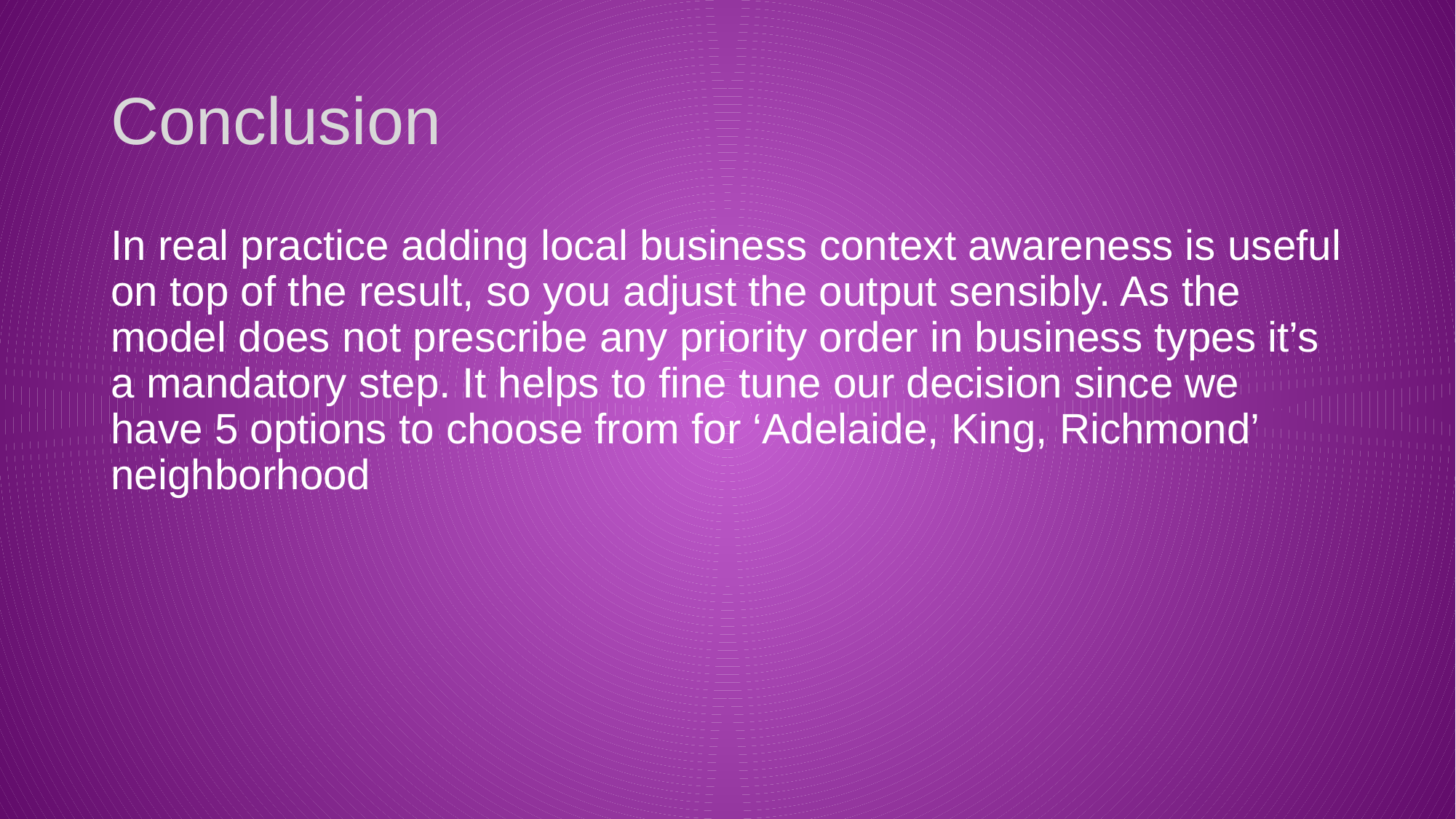

# Conclusion
In real practice adding local business context awareness is useful on top of the result, so you adjust the output sensibly. As the model does not prescribe any priority order in business types it’s a mandatory step. It helps to fine tune our decision since we have 5 options to choose from for ‘Adelaide, King, Richmond’ neighborhood